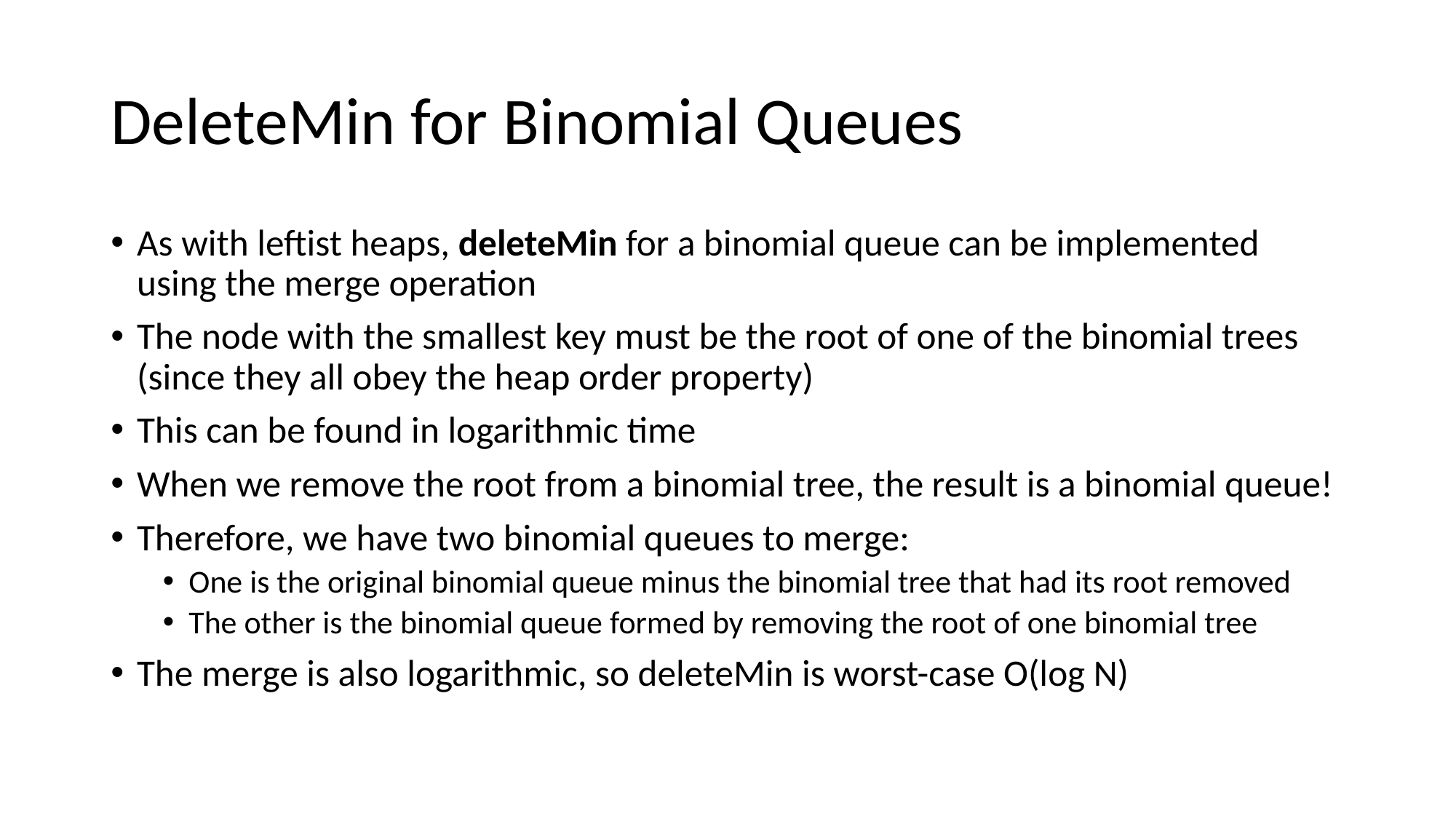

# DeleteMin for Binomial Queues
As with leftist heaps, deleteMin for a binomial queue can be implemented using the merge operation
The node with the smallest key must be the root of one of the binomial trees (since they all obey the heap order property)
This can be found in logarithmic time
When we remove the root from a binomial tree, the result is a binomial queue!
Therefore, we have two binomial queues to merge:
One is the original binomial queue minus the binomial tree that had its root removed
The other is the binomial queue formed by removing the root of one binomial tree
The merge is also logarithmic, so deleteMin is worst-case O(log N)